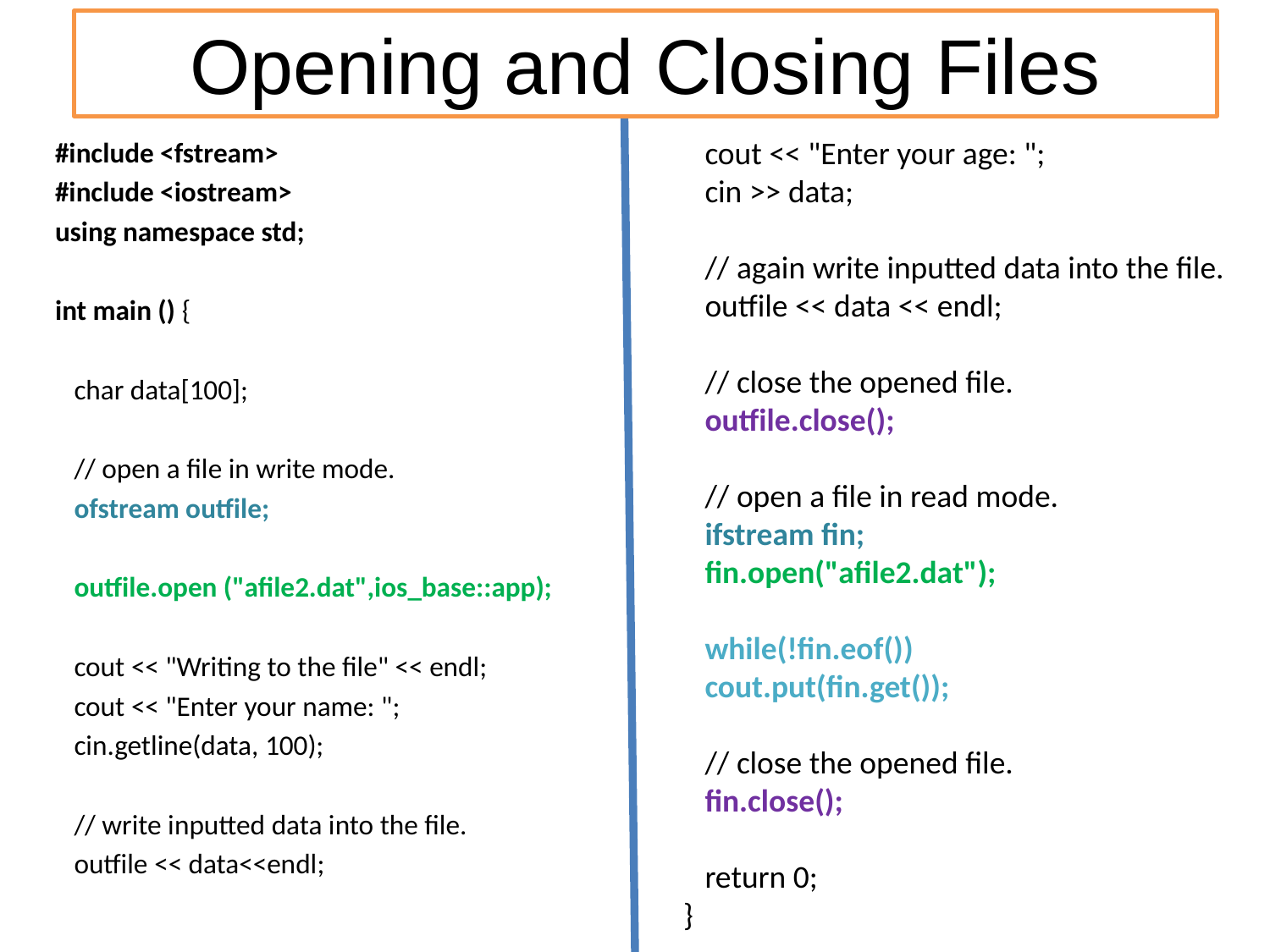

# Opening and Closing Files
   cout << "Enter your age: ";
   cin >> data;

   // again write inputted data into the file.
   outfile << data << endl;

   // close the opened file.
   outfile.close();

   // open a file in read mode.
   ifstream fin;
   fin.open("afile2.dat");

   while(!fin.eof())
   cout.put(fin.get());

   // close the opened file.
   fin.close();

   return 0;
}

#include <fstream>
#include <iostream>
using namespace std;

int main () {

   char data[100];

   // open a file in write mode.
   ofstream outfile;

   outfile.open ("afile2.dat",ios_base::app);

   cout << "Writing to the file" << endl;
   cout << "Enter your name: ";
   cin.getline(data, 100);

   // write inputted data into the file.
   outfile << data<<endl;